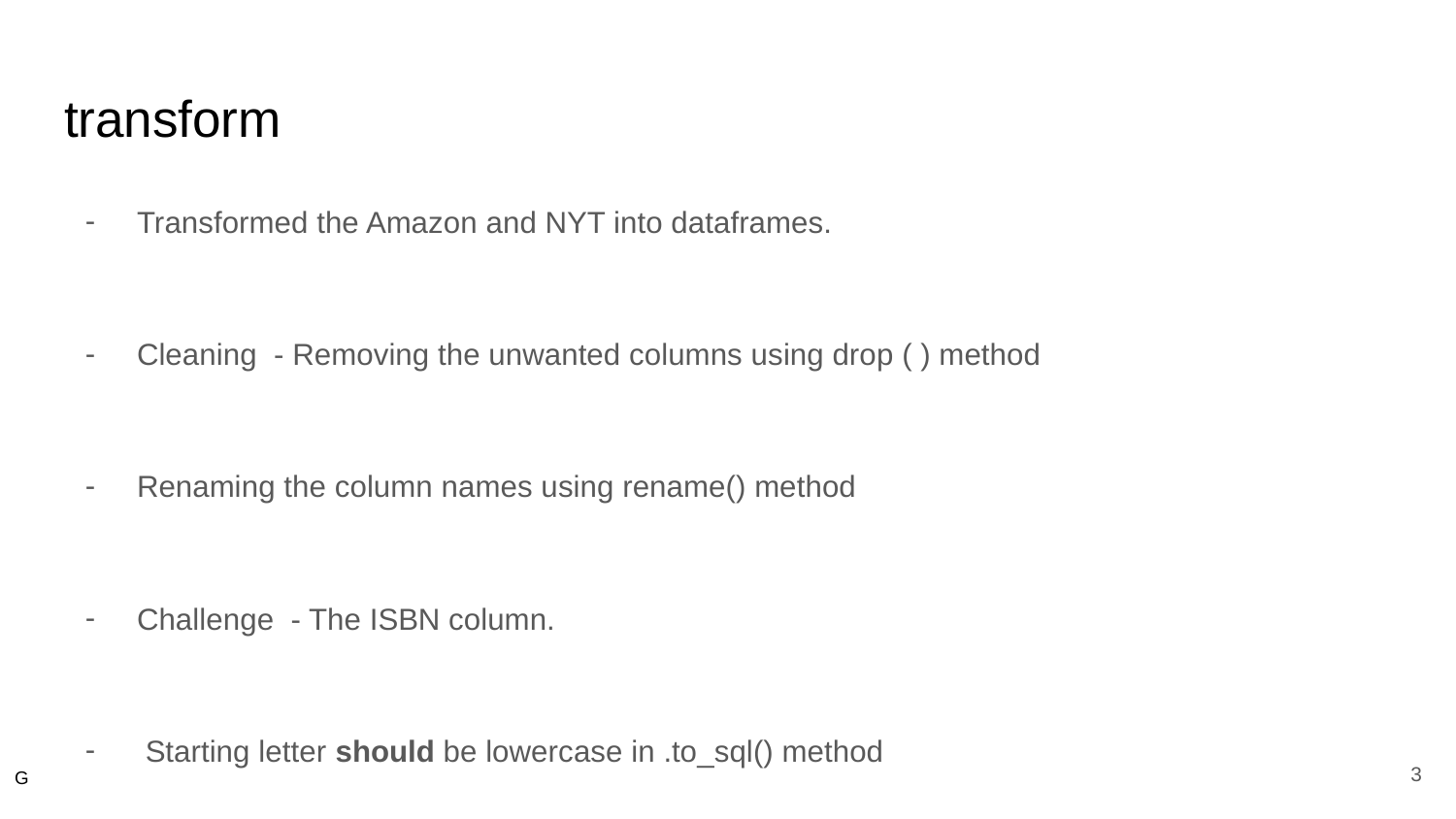

# transform
Transformed the Amazon and NYT into dataframes.

Cleaning  - Removing the unwanted columns using drop ( ) method

Renaming the column names using rename() method

Challenge  - The ISBN column.

 Starting letter should be lowercase in .to_sql() method

3
G